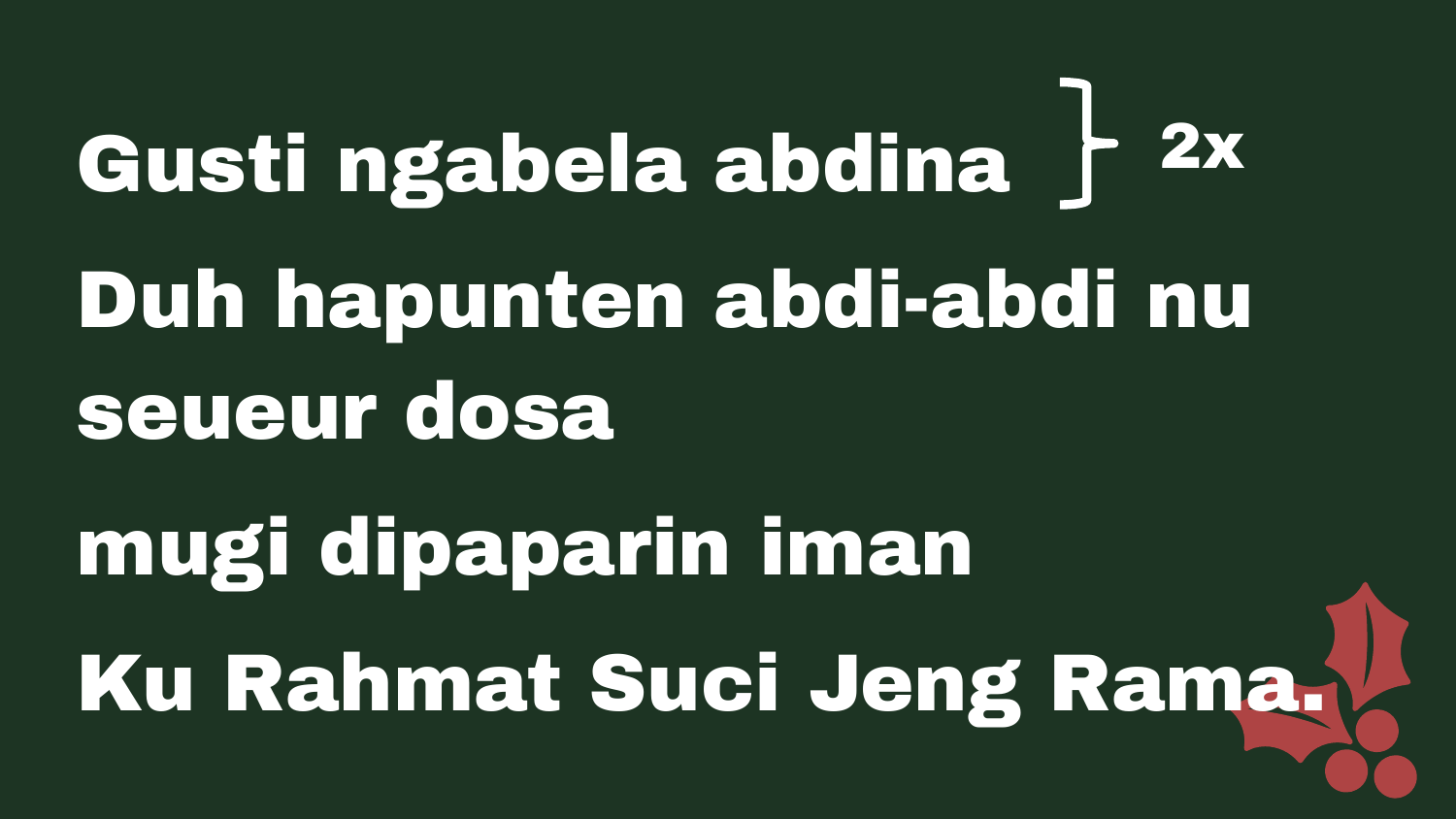

Gusti ngabela abdina
Duh hapunten abdi-abdi nu seueur dosa
mugi dipaparin iman
Ku Rahmat Suci Jeng Rama.

2x